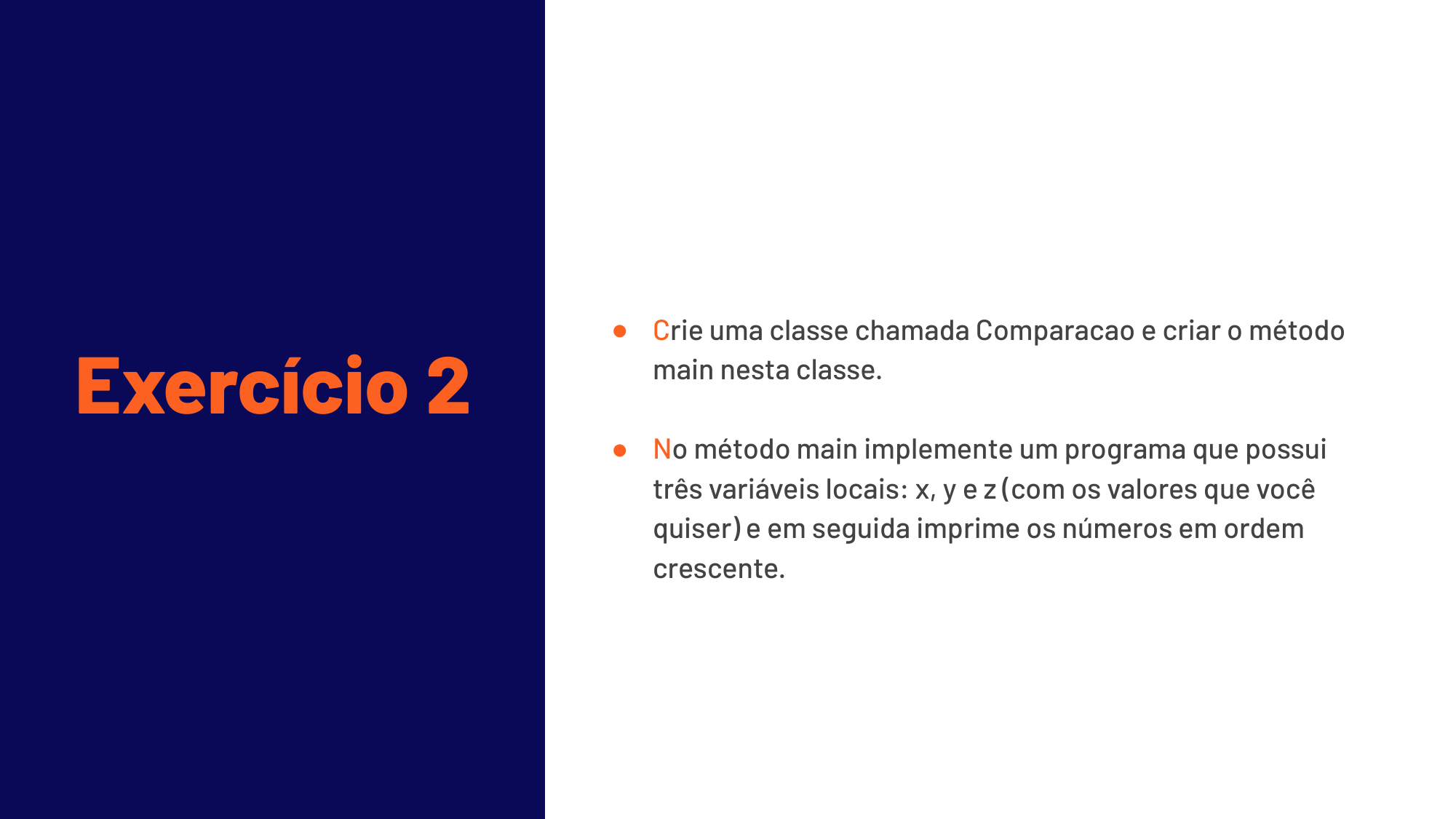

Crie uma classe chamada Comparacao e criar o método main nesta classe.

No método main implemente um programa que possui três variáveis locais: x, y e z (com os valores que você quiser) e em seguida imprime os números em ordem crescente.
Exercício 2